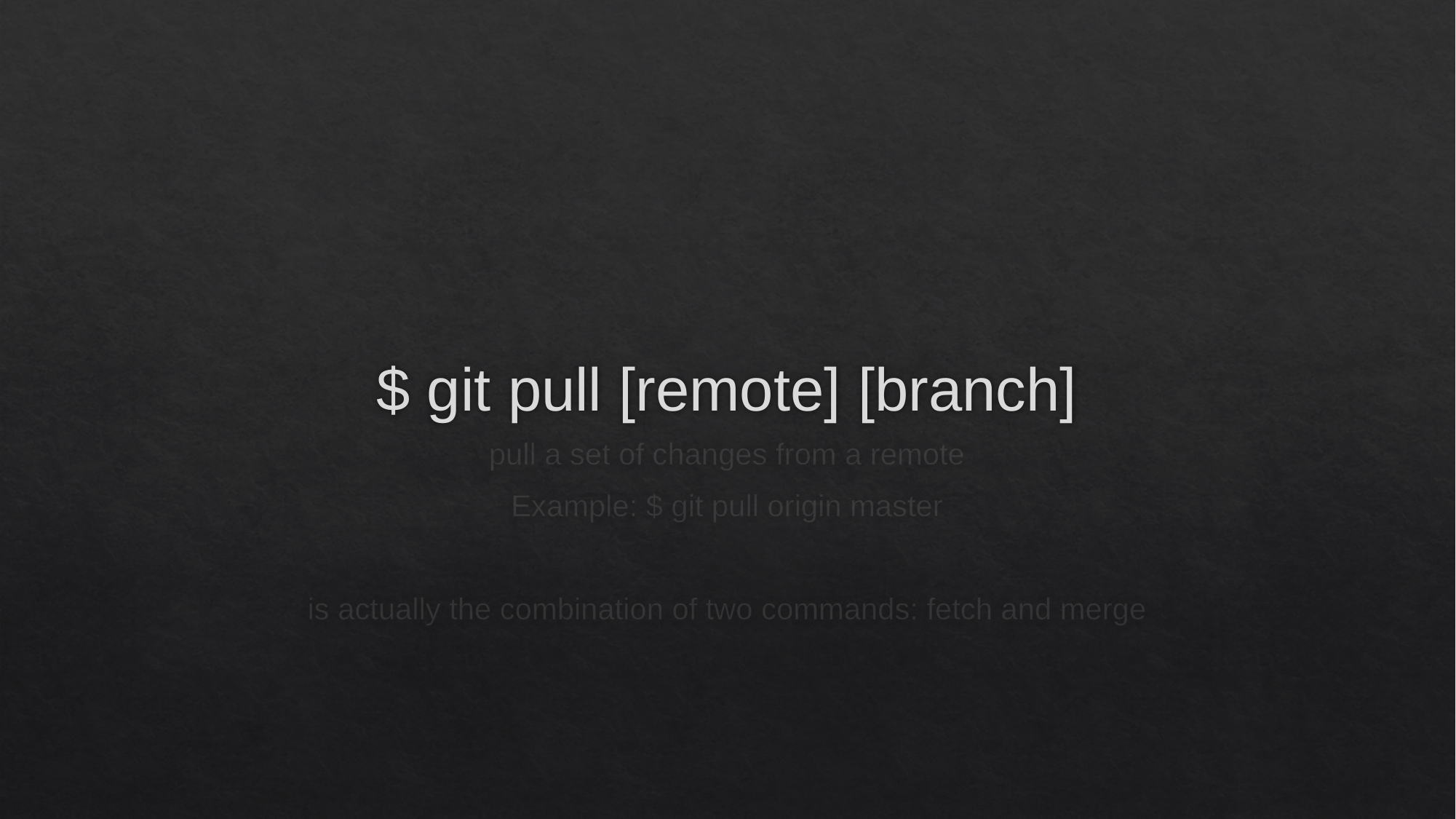

# $ git pull [remote] [branch]
pull a set of changes from a remote
Example: $ git pull origin master

is actually the combination of two commands: fetch and merge